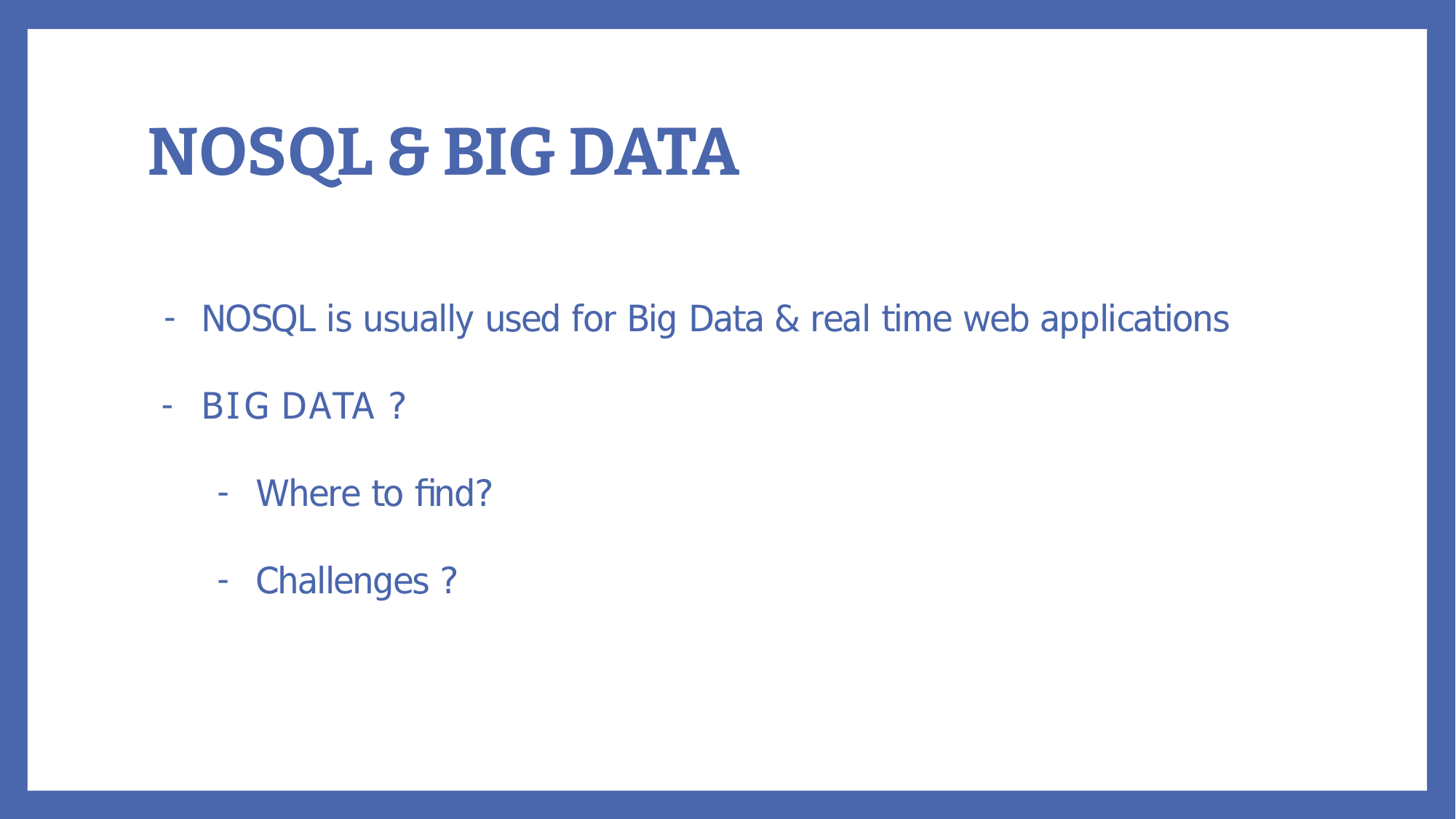

# NOSQL & BIG DATA
NOSQL is usually used for Big Data & real time web applications
BIG DATA ?
Where to find?
Challenges ?